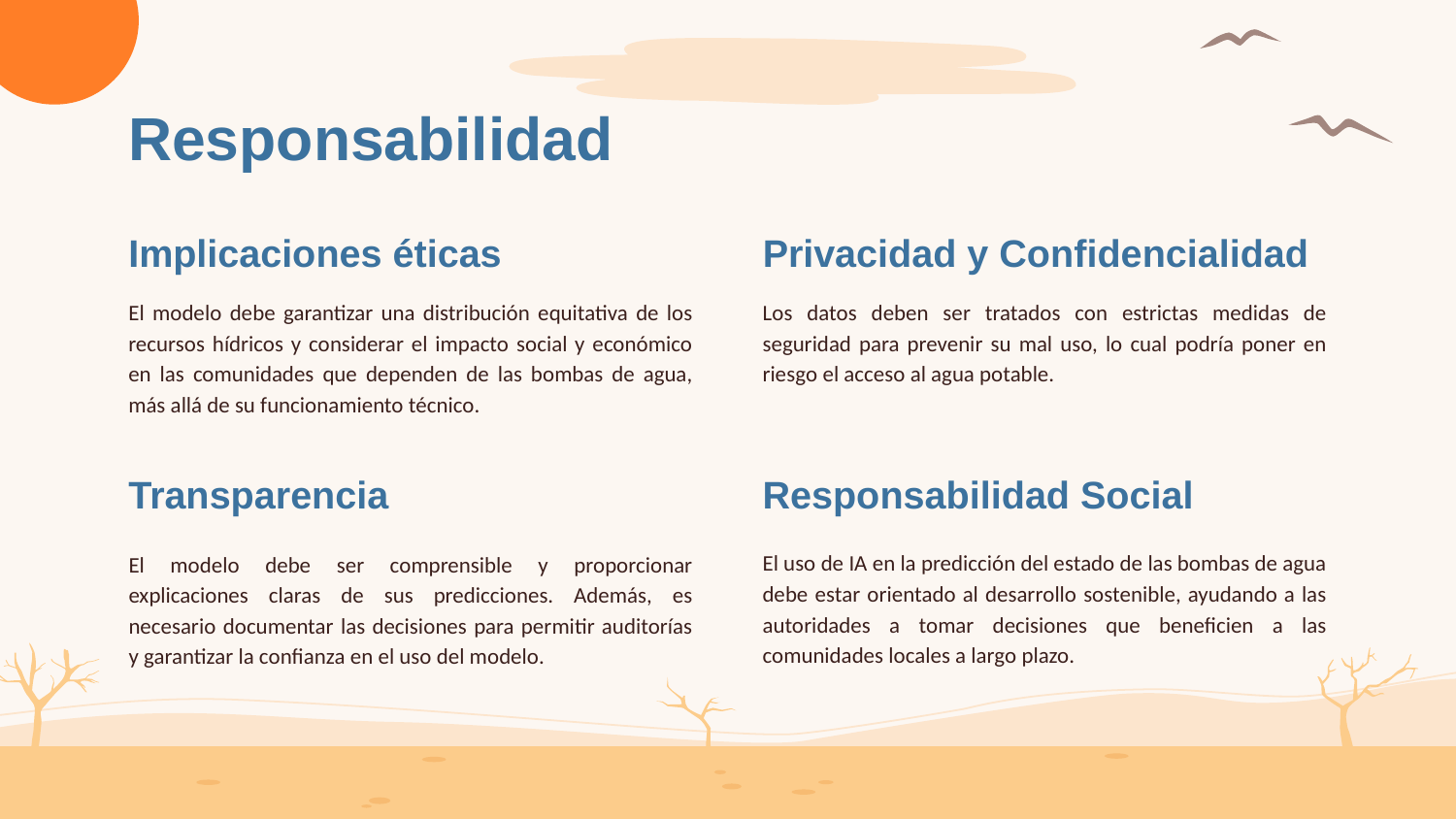

# Responsabilidad
Implicaciones éticas
Privacidad y Confidencialidad
El modelo debe garantizar una distribución equitativa de los recursos hídricos y considerar el impacto social y económico en las comunidades que dependen de las bombas de agua, más allá de su funcionamiento técnico.

Los datos deben ser tratados con estrictas medidas de seguridad para prevenir su mal uso, lo cual podría poner en riesgo el acceso al agua potable.
Transparencia
Responsabilidad Social
El uso de IA en la predicción del estado de las bombas de agua debe estar orientado al desarrollo sostenible, ayudando a las autoridades a tomar decisiones que beneficien a las comunidades locales a largo plazo.
El modelo debe ser comprensible y proporcionar explicaciones claras de sus predicciones. Además, es necesario documentar las decisiones para permitir auditorías y garantizar la confianza en el uso del modelo.